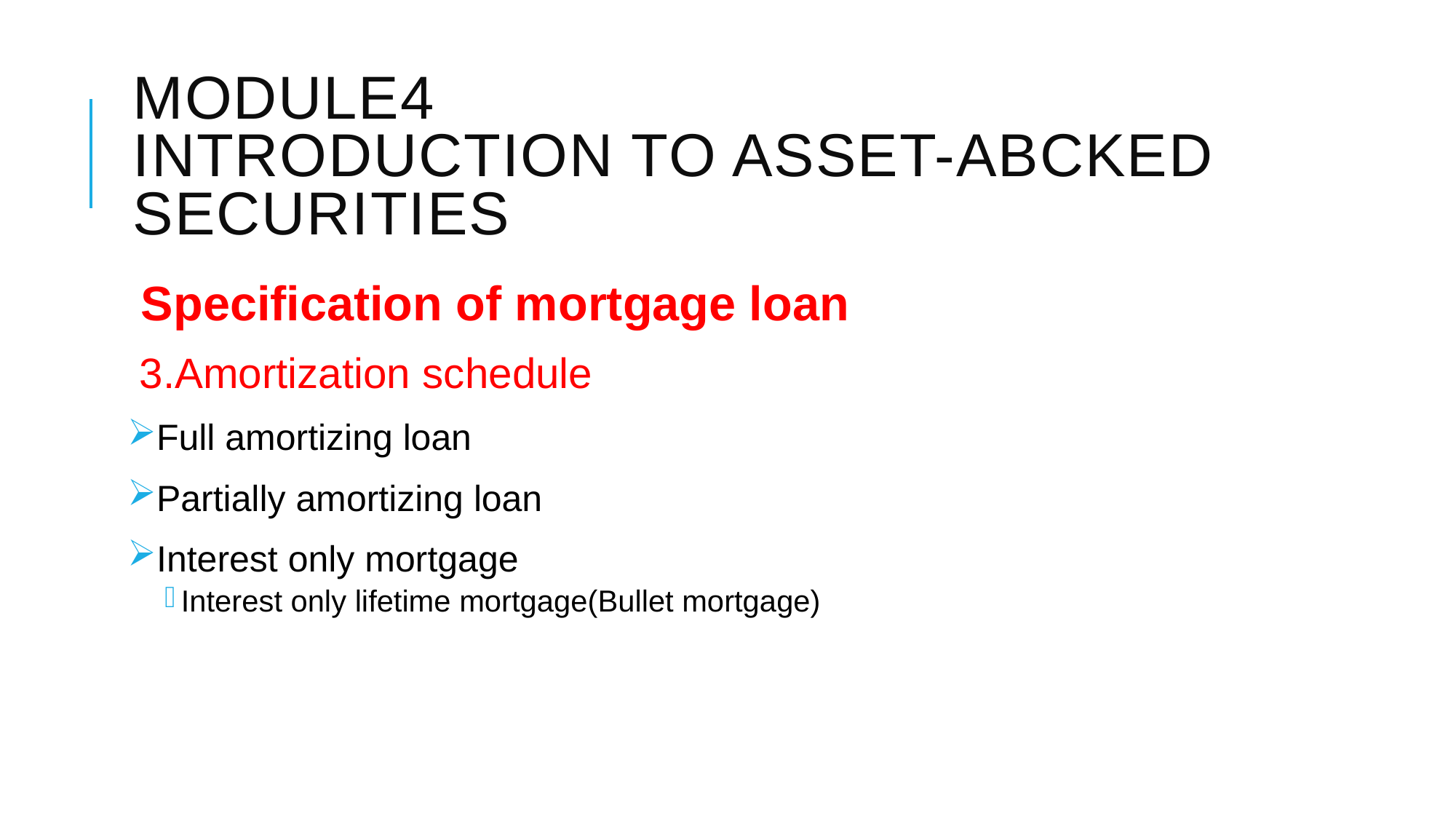

# Module4 Introduction to ASSET-ABCKED SECURITIES
Specification of mortgage loan
3.Amortization schedule
Full amortizing loan
Partially amortizing loan
Interest only mortgage
Interest only lifetime mortgage(Bullet mortgage)